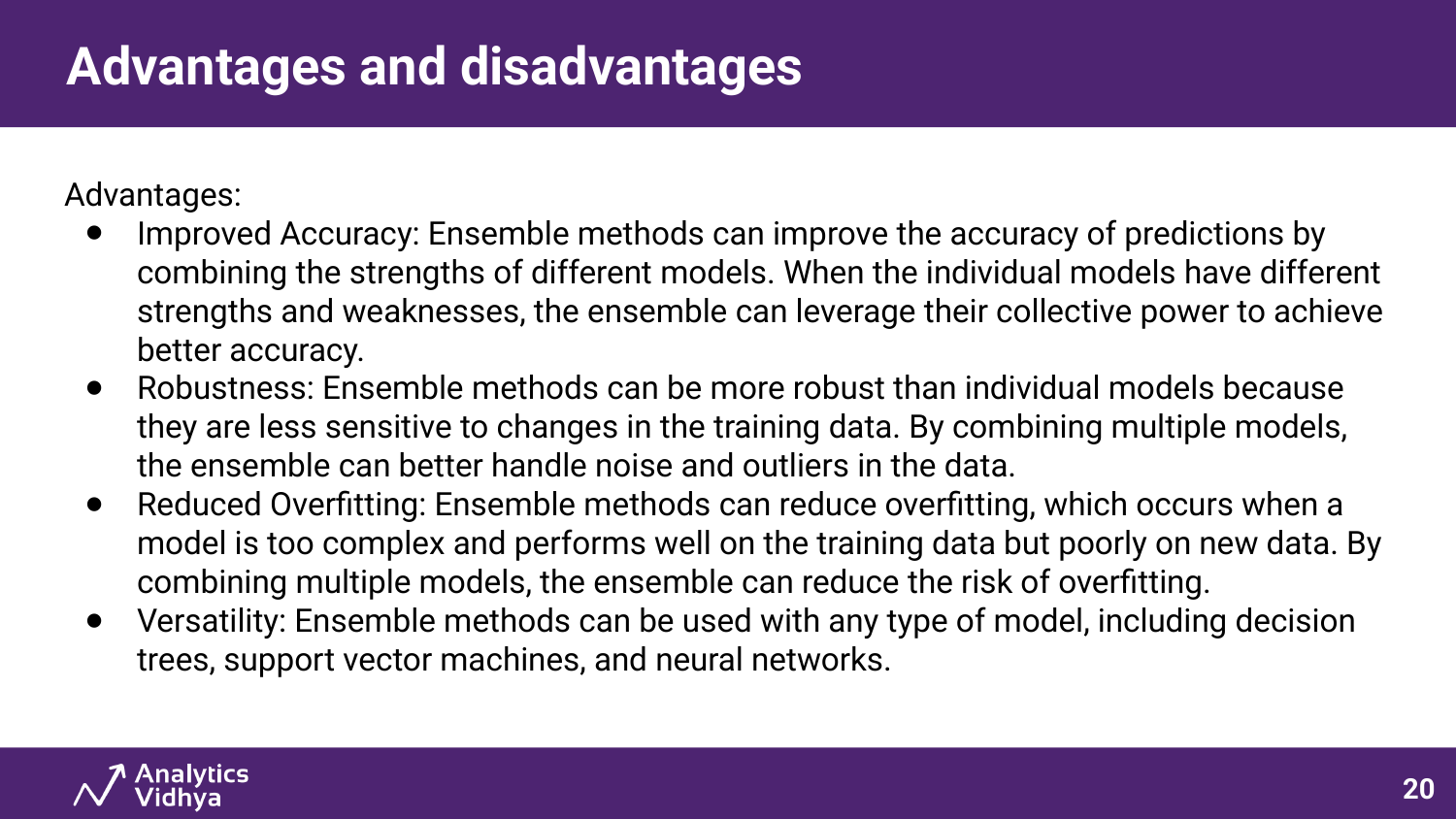

# Advantages and disadvantages
Advantages:
Improved Accuracy: Ensemble methods can improve the accuracy of predictions by combining the strengths of different models. When the individual models have different strengths and weaknesses, the ensemble can leverage their collective power to achieve better accuracy.
Robustness: Ensemble methods can be more robust than individual models because they are less sensitive to changes in the training data. By combining multiple models, the ensemble can better handle noise and outliers in the data.
Reduced Overfitting: Ensemble methods can reduce overfitting, which occurs when a model is too complex and performs well on the training data but poorly on new data. By combining multiple models, the ensemble can reduce the risk of overfitting.
Versatility: Ensemble methods can be used with any type of model, including decision trees, support vector machines, and neural networks.
20